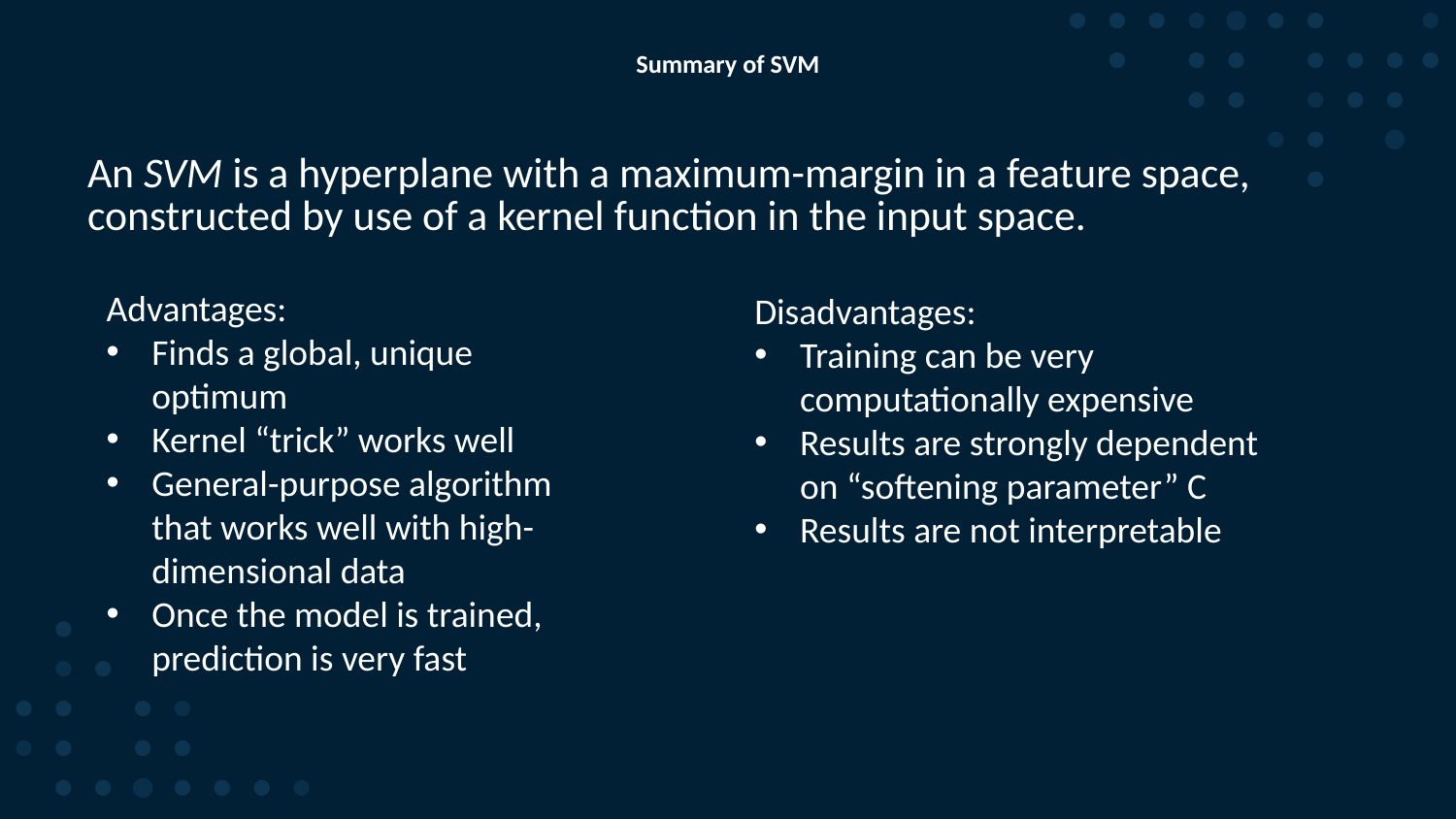

# Summary of SVM
An SVM is a hyperplane with a maximum-margin in a feature space, constructed by use of a kernel function in the input space.

Advantages:
Finds a global, unique optimum
Kernel “trick” works well
General-purpose algorithm that works well with high-dimensional data
Once the model is trained, prediction is very fast
Disadvantages:
Training can be very computationally expensive
Results are strongly dependent on “softening parameter” C
Results are not interpretable